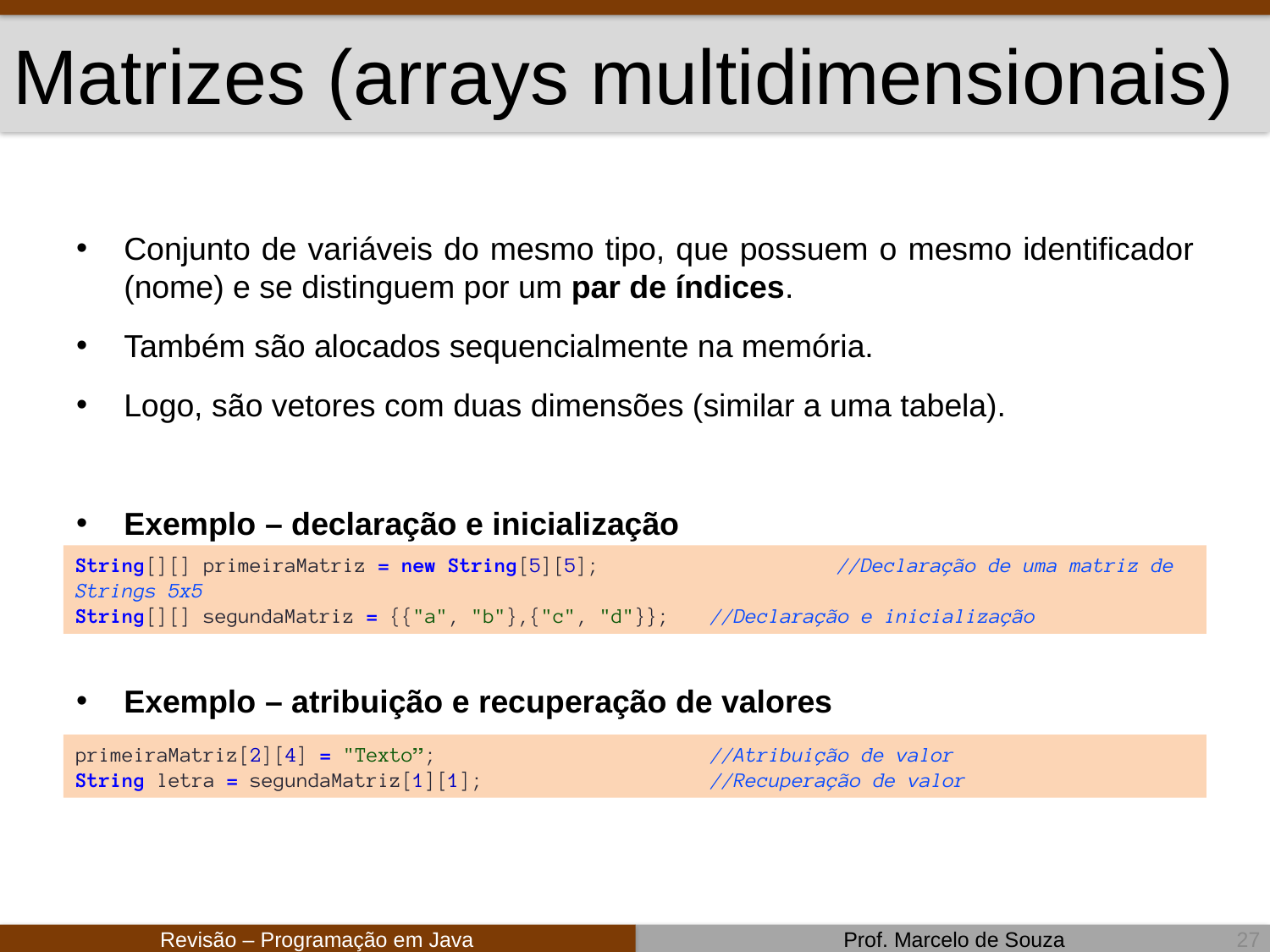

# Matrizes (arrays multidimensionais)
Conjunto de variáveis do mesmo tipo, que possuem o mesmo identificador (nome) e se distinguem por um par de índices.
Também são alocados sequencialmente na memória.
Logo, são vetores com duas dimensões (similar a uma tabela).

Exemplo – declaração e inicialização

Exemplo – atribuição e recuperação de valores
String[][] primeiraMatriz = new String[5][5];		//Declaração de uma matriz de Strings 5x5
String[][] segundaMatriz = {{"a", "b"},{"c", "d"}};	//Declaração e inicialização
primeiraMatriz[2][4] = "Texto”;			//Atribuição de valor
String letra = segundaMatriz[1][1];		//Recuperação de valor
27